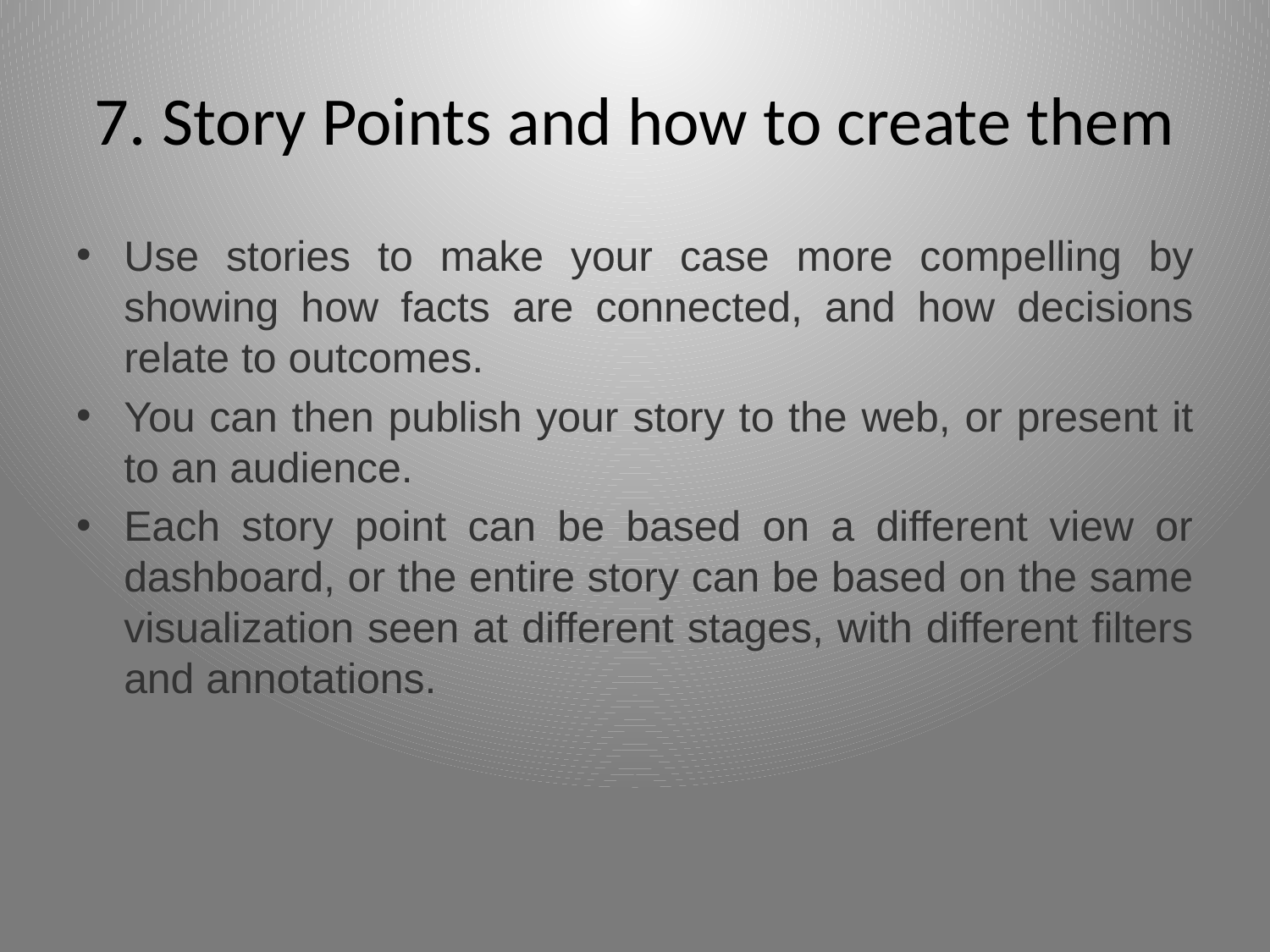

# 7. Story Points and how to create them
Use stories to make your case more compelling by showing how facts are connected, and how decisions relate to outcomes.
You can then publish your story to the web, or present it to an audience.
Each story point can be based on a different view or dashboard, or the entire story can be based on the same visualization seen at different stages, with different filters and annotations.